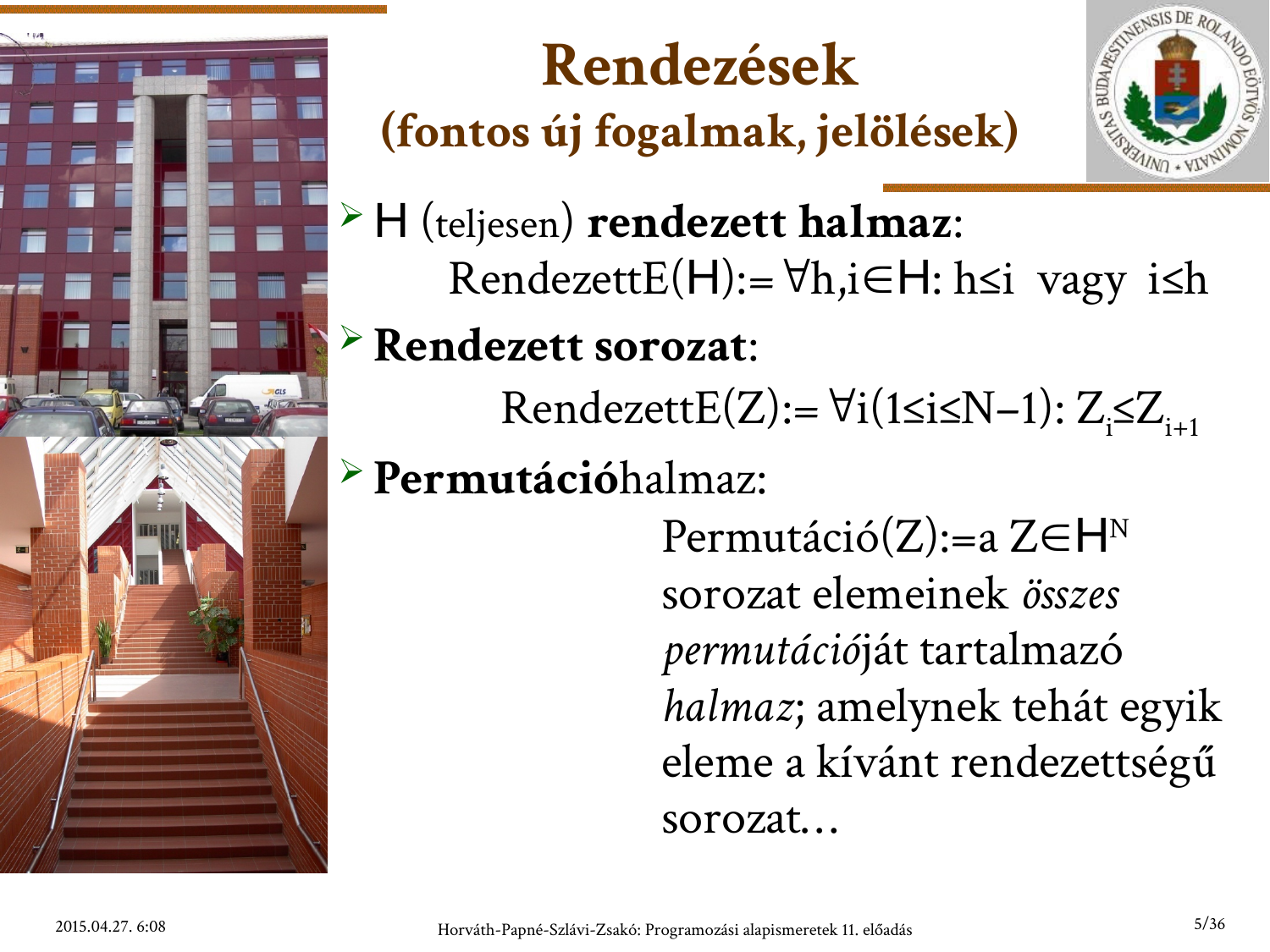

Rendezések
(fontos új fogalmak, jelölések)
H (teljesen) rendezett halmaz:
	RendezettE(H):=∀h,i∈H: h≤i  vagy  i≤h
Rendezett sorozat:
		RendezettE(Z):=∀i(1≤i≤N–1): Zi≤Zi+1
Permutációhalmaz:
	Permutáció(Z):=a Z∈HN sorozat elemeinek összes permutációját tartalmazó halmaz; amelynek tehát egyik eleme a kívánt rendezettségű sorozat…
5/36
2015.04.27. 6:08
Horváth-Papné-Szlávi-Zsakó: Programozási alapismeretek 11. előadás